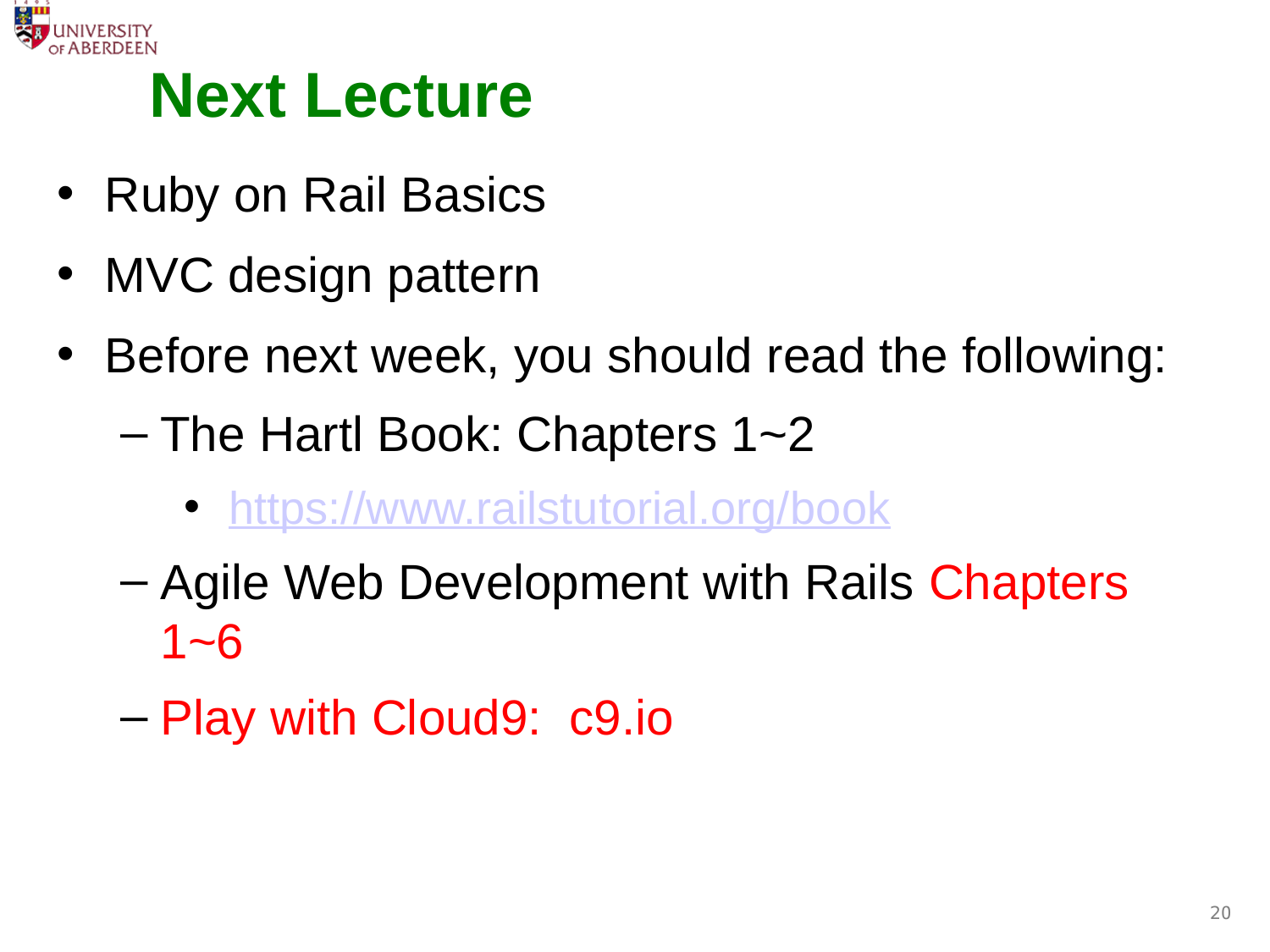

# Next Lecture
Ruby on Rail Basics
MVC design pattern
Before next week, you should read the following:
The Hartl Book: Chapters 1~2
 https://www.railstutorial.org/book
Agile Web Development with Rails Chapters 1~6
Play with Cloud9:  c9.io